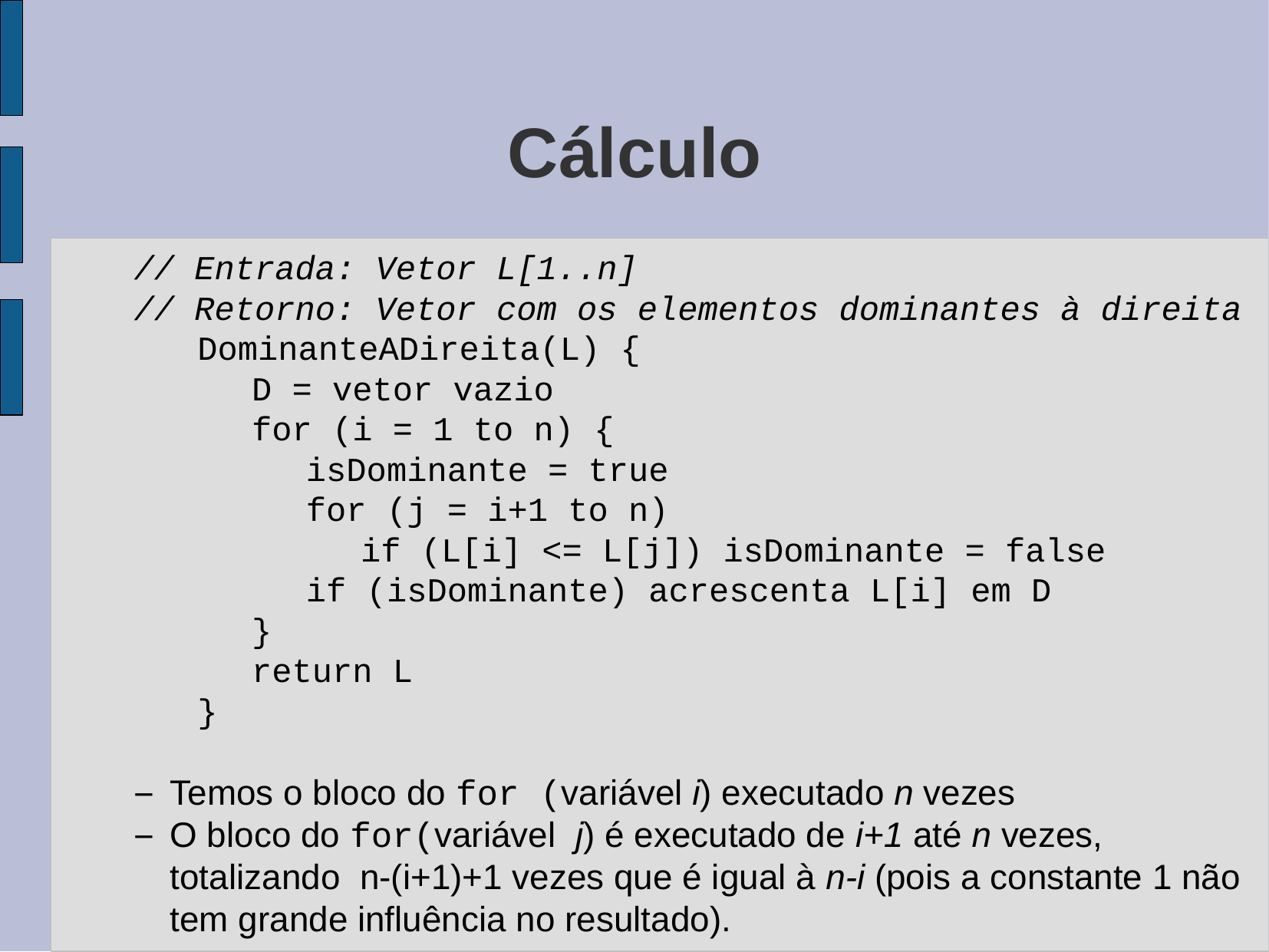

Cálculo
// Entrada: Vetor L[1..n]
// Retorno: Vetor com os elementos dominantes à direita
DominanteADireita(L) {
D = vetor vazio
for (i = 1 to n) {
isDominante = true
for (j = i+1 to n)
if (L[i] <= L[j]) isDominante = false
if (isDominante) acrescenta L[i] em D
}
return L
}

Temos o bloco do for (variável i) executado n vezes
O bloco do for(variável  j) é executado de i+1 até n vezes, totalizando  n-(i+1)+1 vezes que é igual à n-i (pois a constante 1 não tem grande influência no resultado).